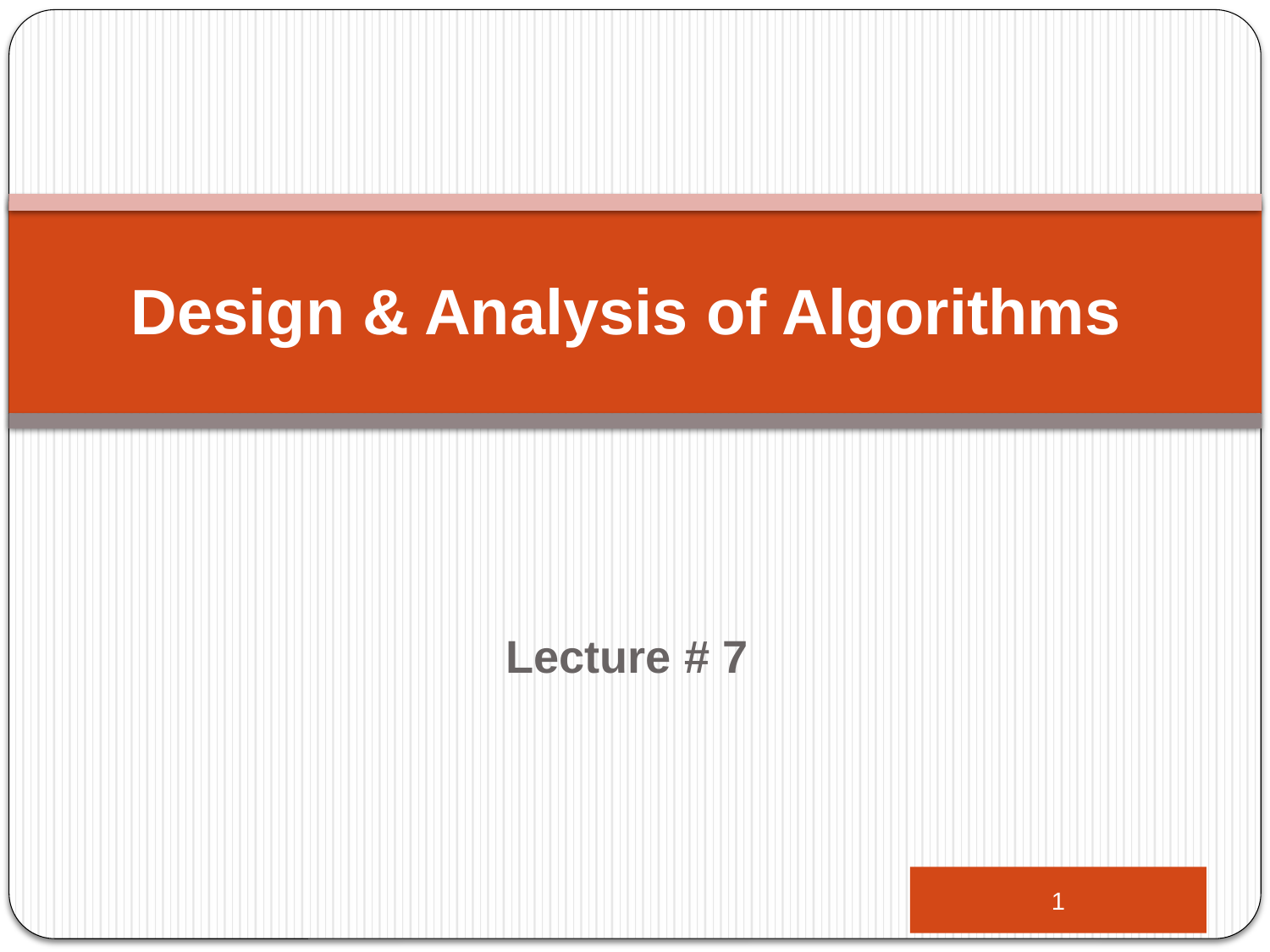

# Design & Analysis of Algorithms
Lecture # 7
1